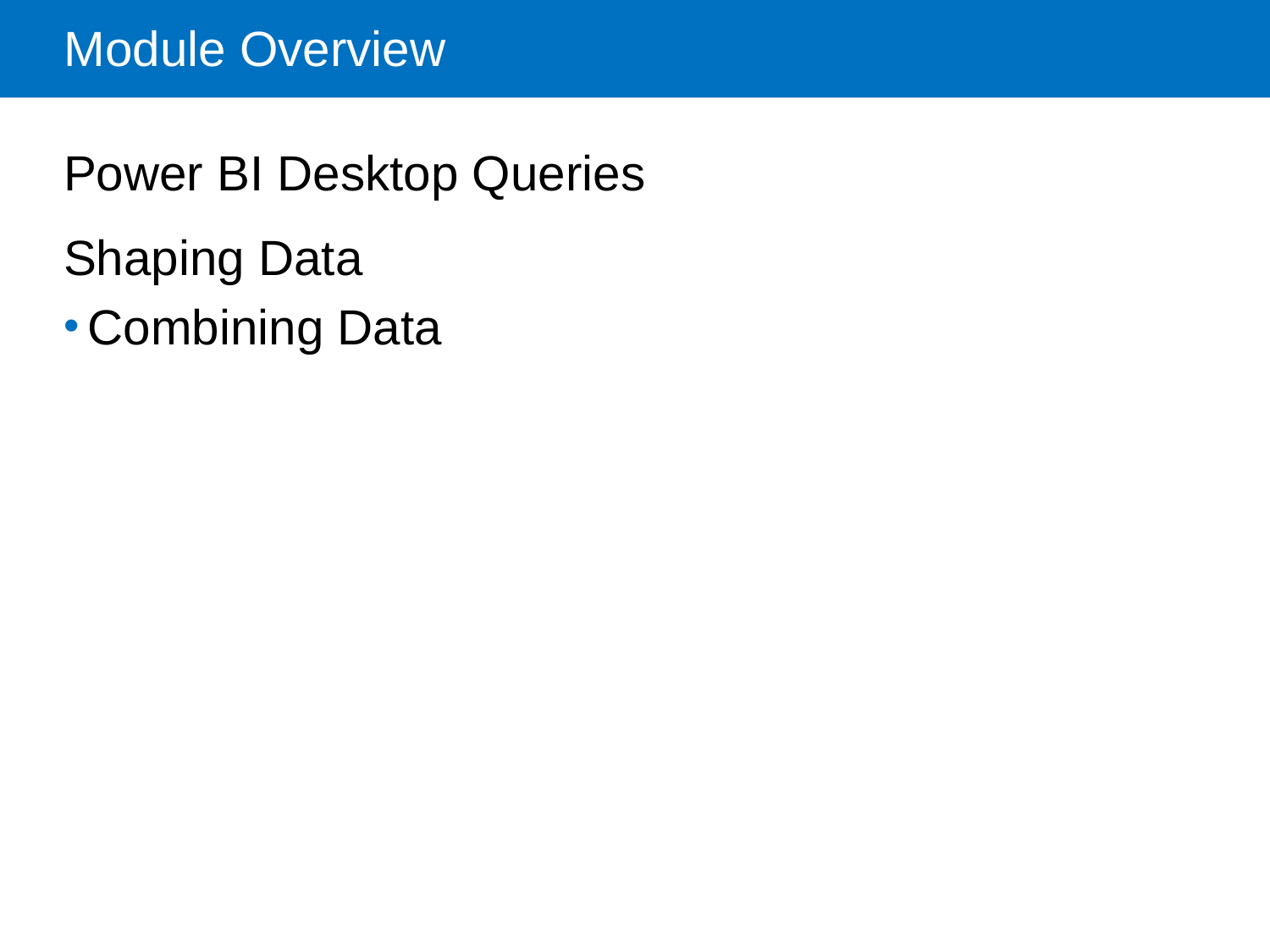

# Module Overview
Power BI Desktop Queries
Shaping Data
Combining Data